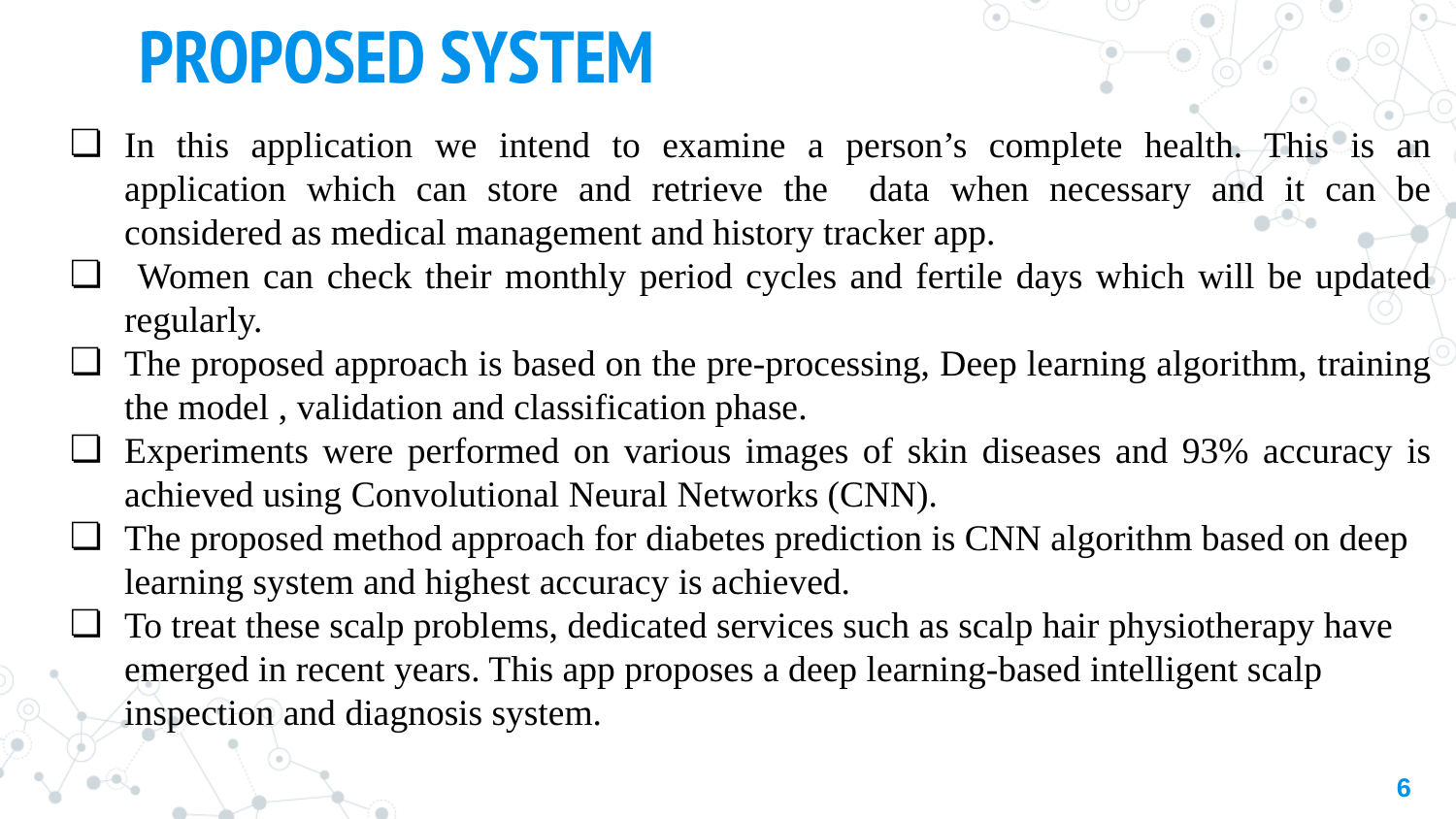

# PROPOSED SYSTEM

In this application we intend to examine a person’s complete health. This is an application which can store and retrieve the  data when necessary and it can be considered as medical management and history tracker app.
 Women can check their monthly period cycles and fertile days which will be updated regularly.
The proposed approach is based on the pre-processing, Deep learning algorithm, training the model , validation and classification phase.
Experiments were performed on various images of skin diseases and 93% accuracy is achieved using Convolutional Neural Networks (CNN).
The proposed method approach for diabetes prediction is CNN algorithm based on deep learning system and highest accuracy is achieved.
To treat these scalp problems, dedicated services such as scalp hair physiotherapy have emerged in recent years. This app proposes a deep learning-based intelligent scalp inspection and diagnosis system.

6